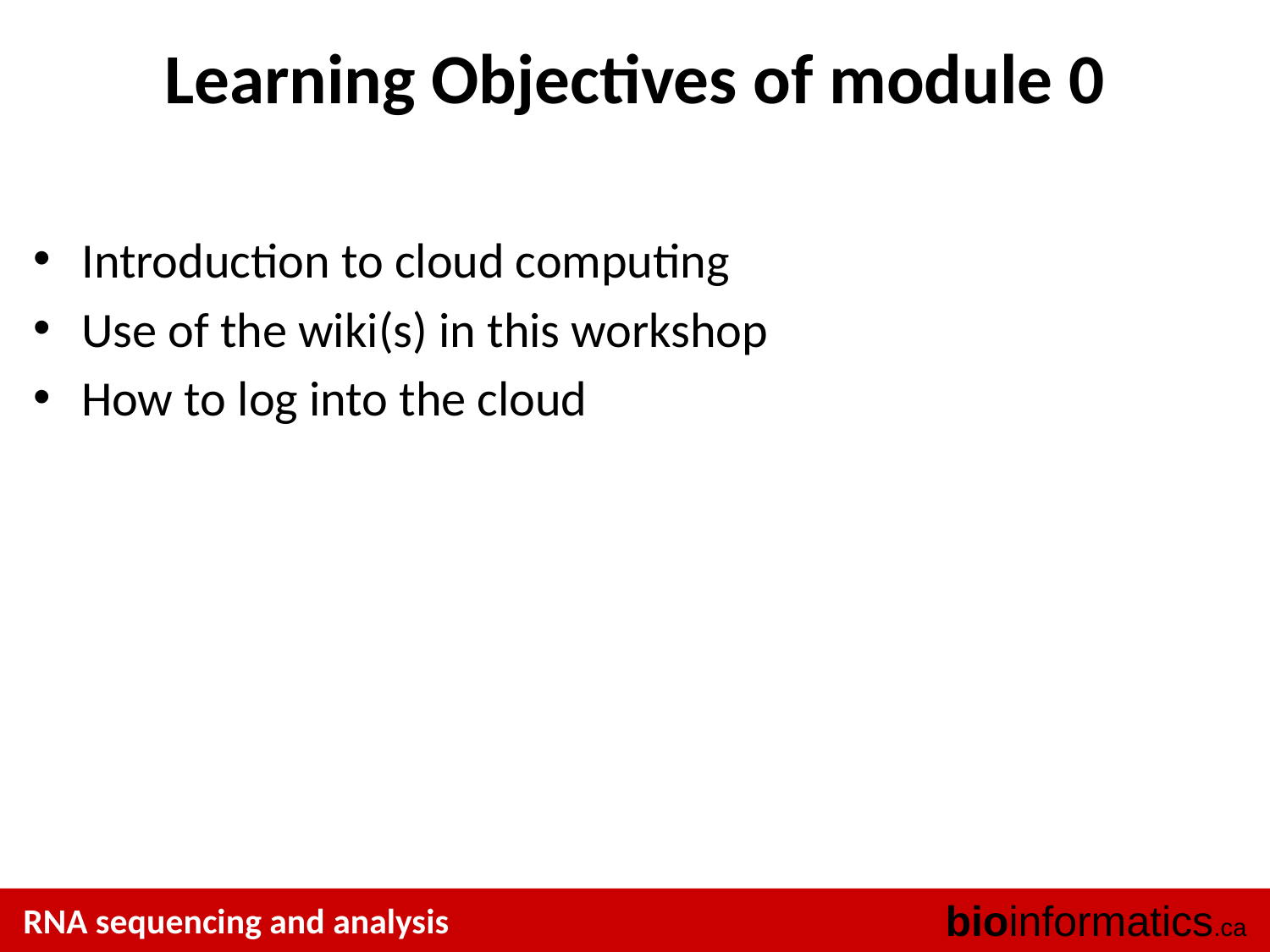

# Learning Objectives of module 0
Introduction to cloud computing
Use of the wiki(s) in this workshop
How to log into the cloud